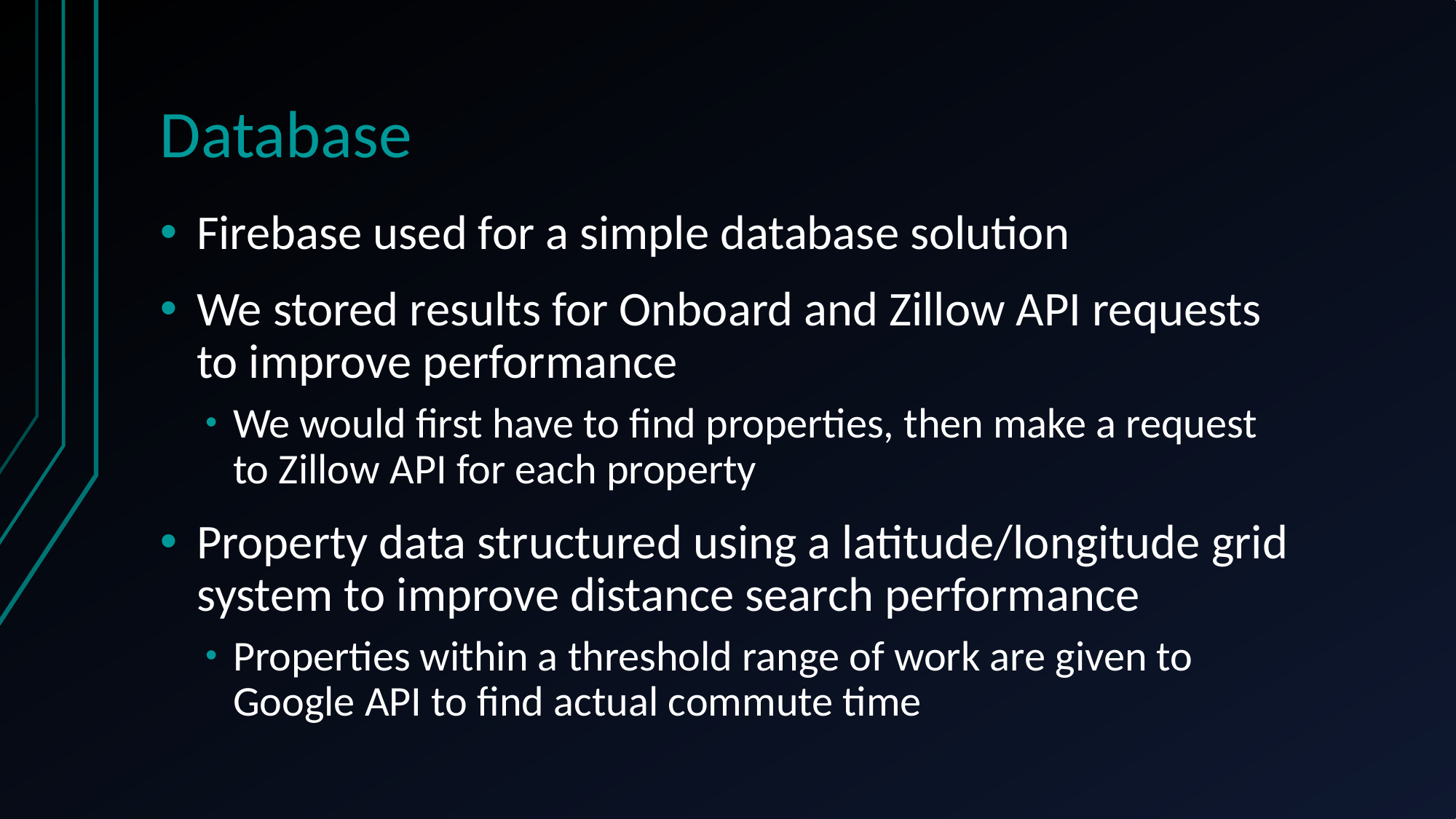

# Database
Firebase used for a simple database solution
We stored results for Onboard and Zillow API requests to improve performance
We would first have to find properties, then make a request to Zillow API for each property
Property data structured using a latitude/longitude grid system to improve distance search performance
Properties within a threshold range of work are given to Google API to find actual commute time